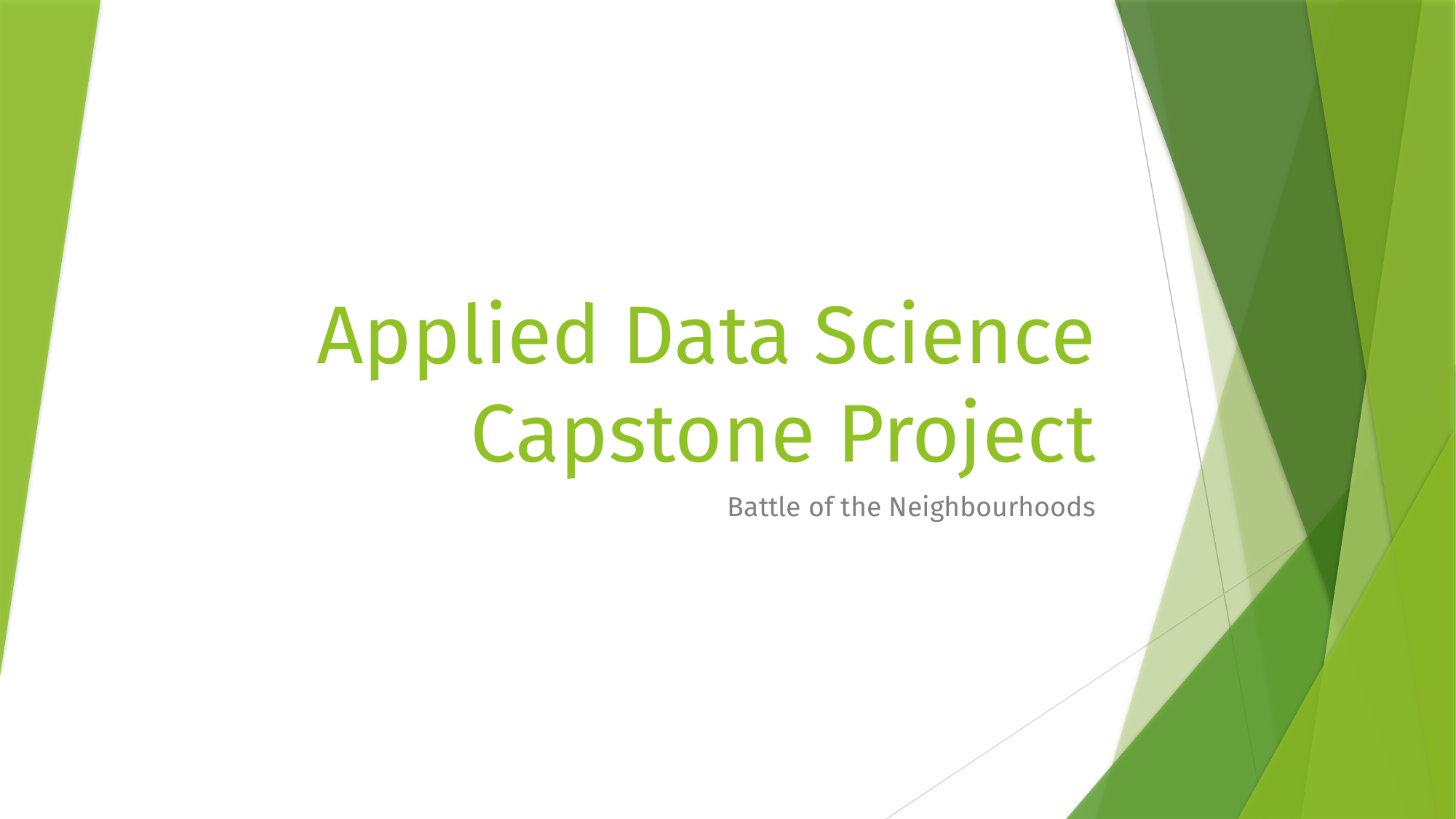

# Applied Data Science Capstone Project
Battle of the Neighbourhoods